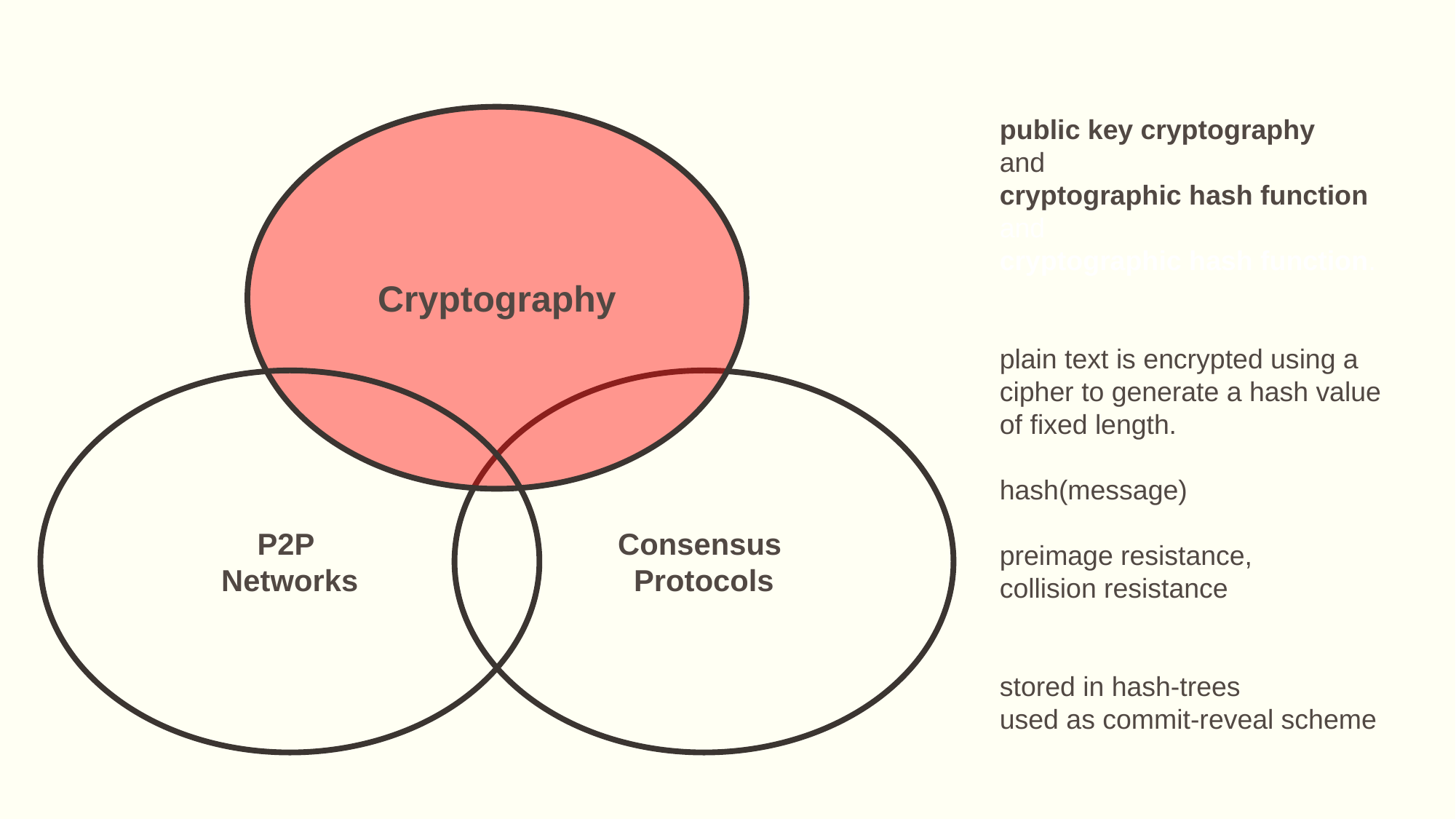

Cryptography
public key cryptography
and
cryptographic hash function
and
cryptographic hash function.

plain text is encrypted using a cipher to generate a hash value of fixed length.

hash(message)

preimage resistance,
collision resistance

stored in hash-trees
used as commit-reveal scheme

P2P
Networks
Consensus
Protocols